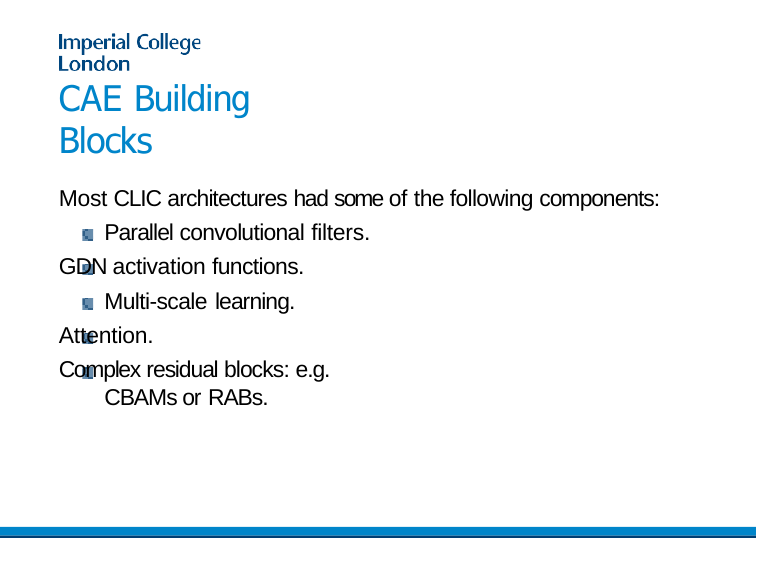

# CAE Building Blocks
Most CLIC architectures had some of the following components:  Parallel convolutional filters.
GDN activation functions.  Multi-scale learning.
Attention.
Complex residual blocks: e.g. CBAMs or RABs.